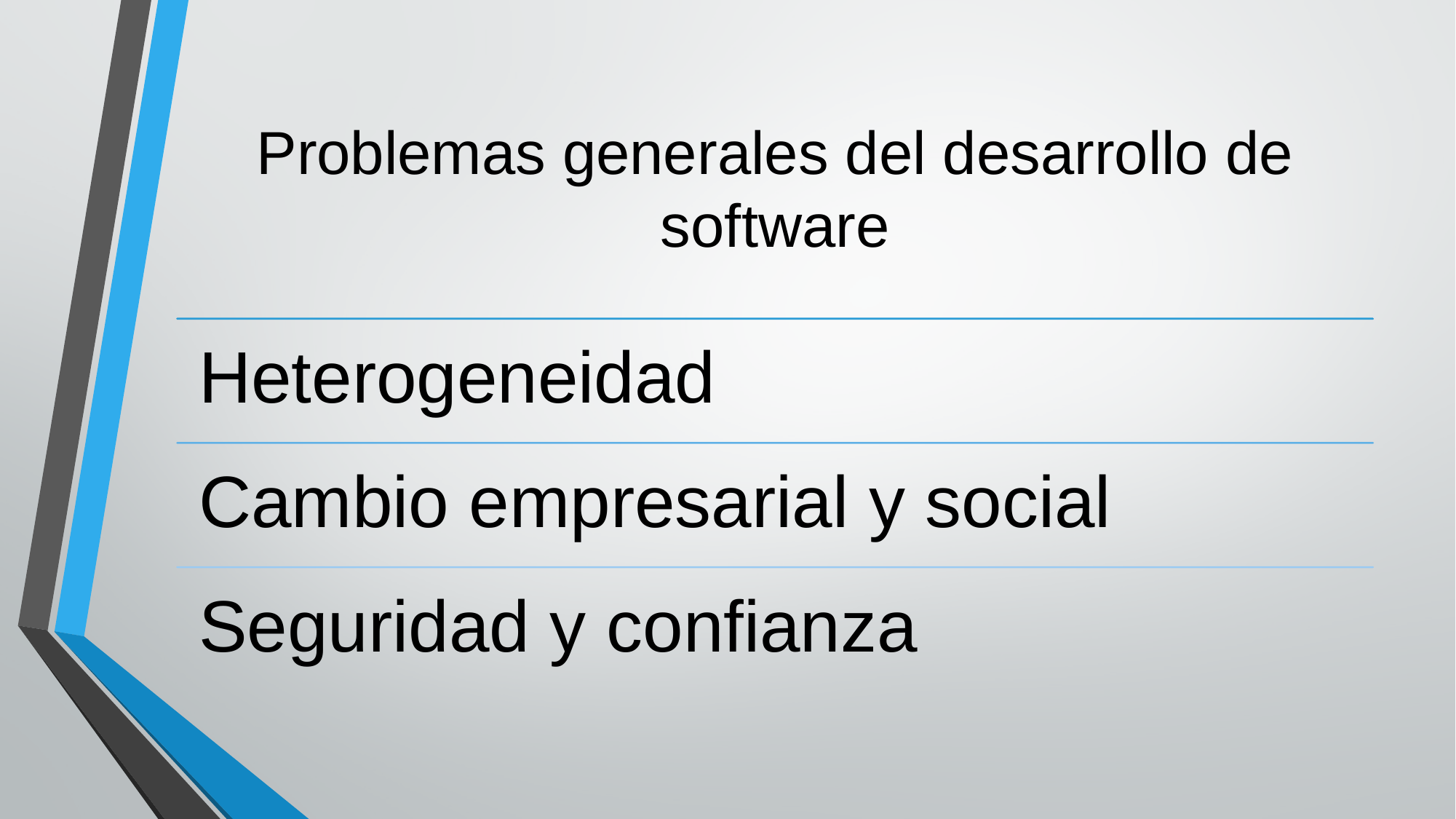

# Problemas generales del desarrollo de software
Heterogeneidad
Cambio empresarial y social
Seguridad y confianza